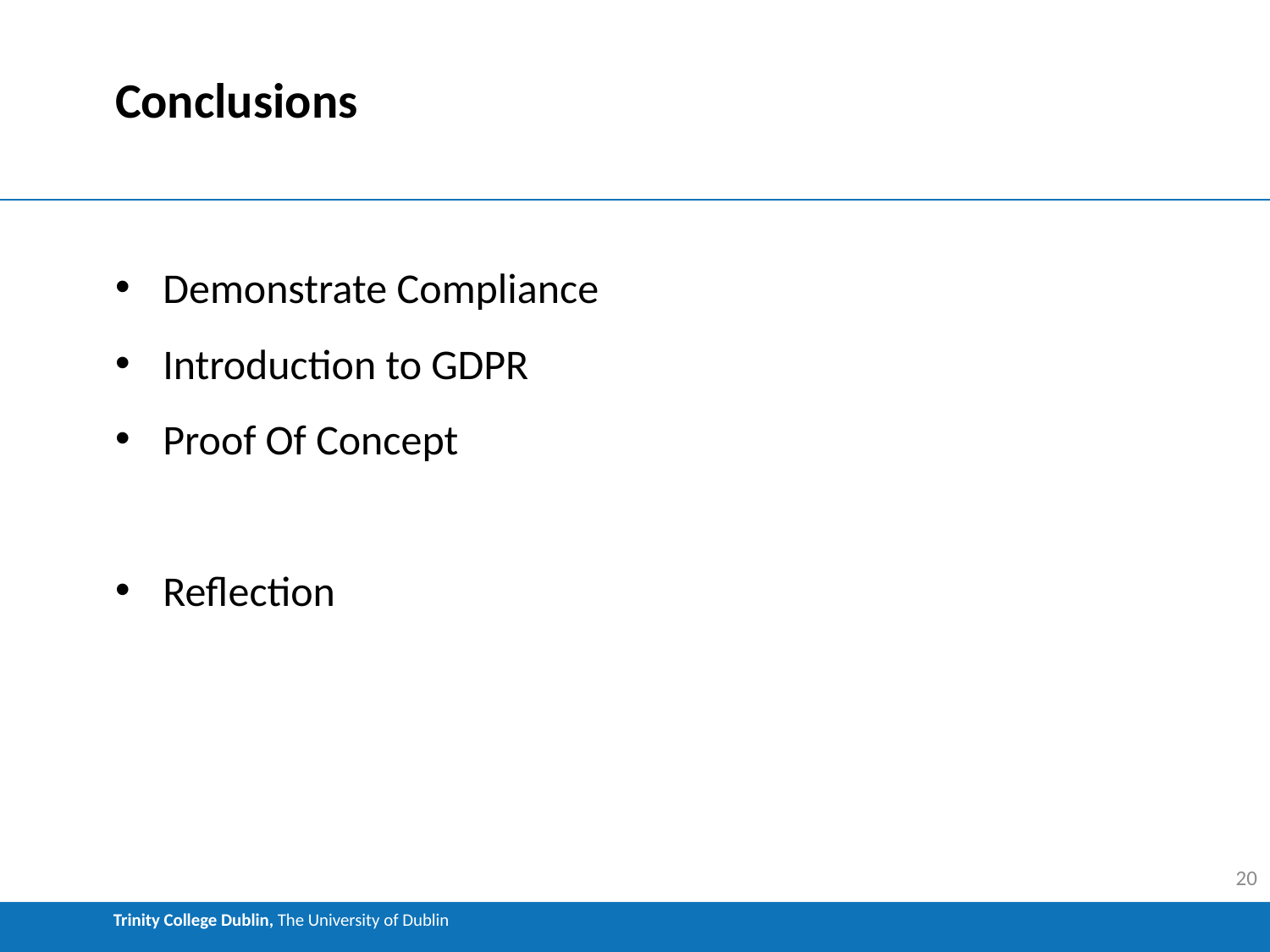

# Conclusions

Demonstrate Compliance
Introduction to GDPR
Proof Of Concept

Reflection
20